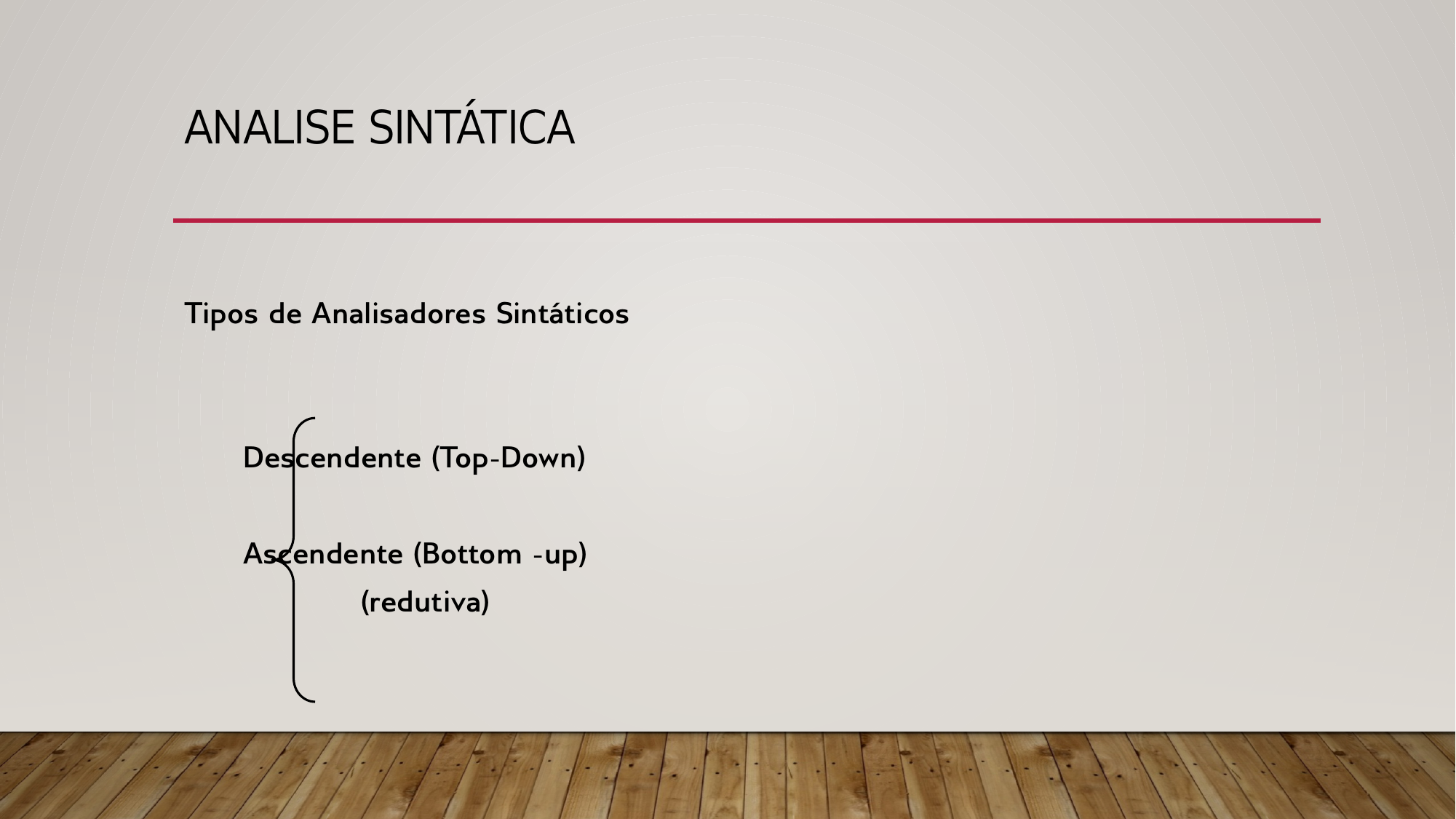

# Analise Sintática

Tipos de Analisadores Sintáticos

      Descendente (Top-Down)

      Ascendente (Bottom -up)
                  (redutiva)